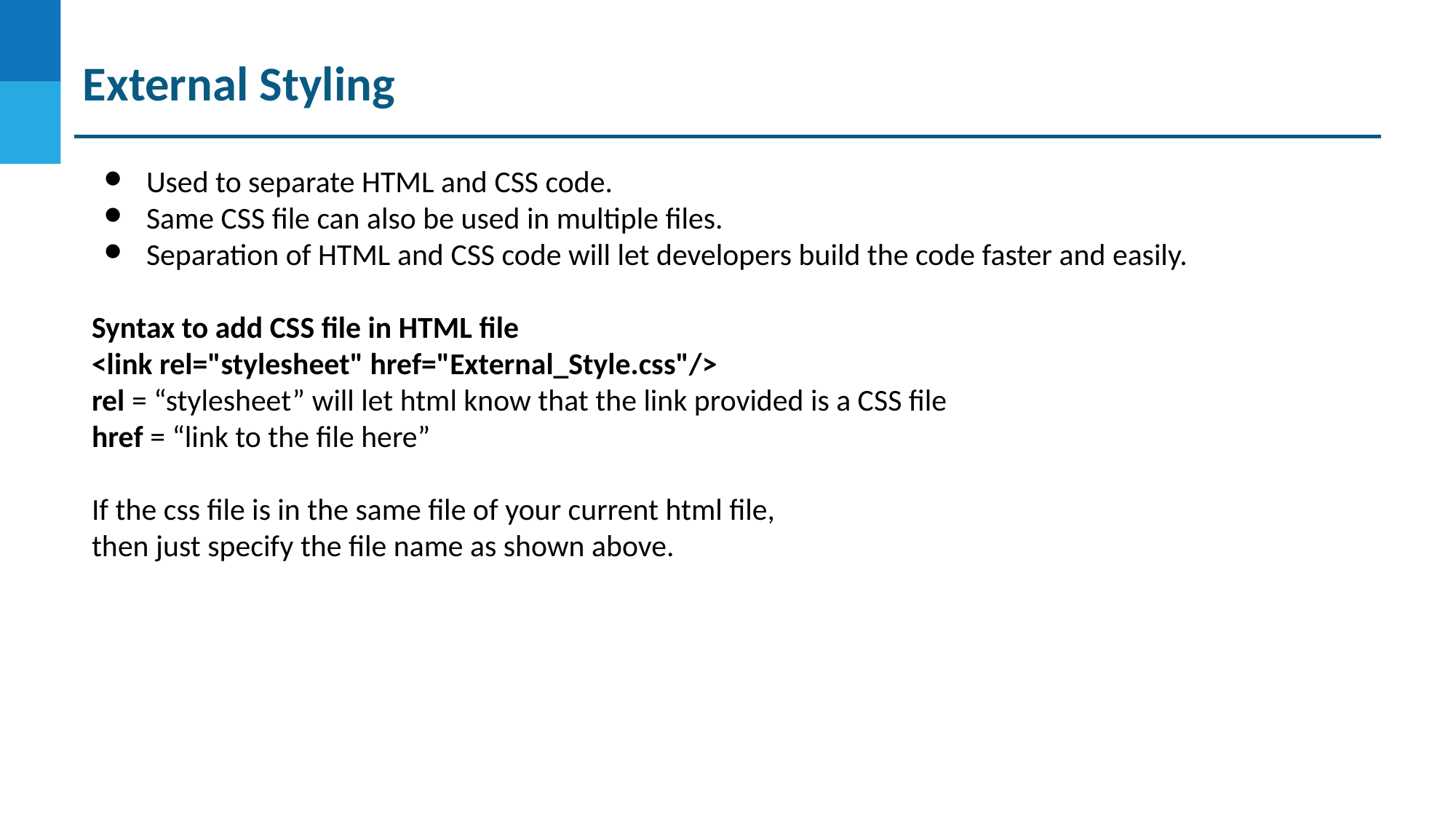

External Styling
Used to separate HTML and CSS code.
Same CSS file can also be used in multiple files.
Separation of HTML and CSS code will let developers build the code faster and easily.

Syntax to add CSS file in HTML file
<link rel="stylesheet" href="External_Style.css"/>
rel = “stylesheet” will let html know that the link provided is a CSS file
href = “link to the file here”

If the css file is in the same file of your current html file,
then just specify the file name as shown above.